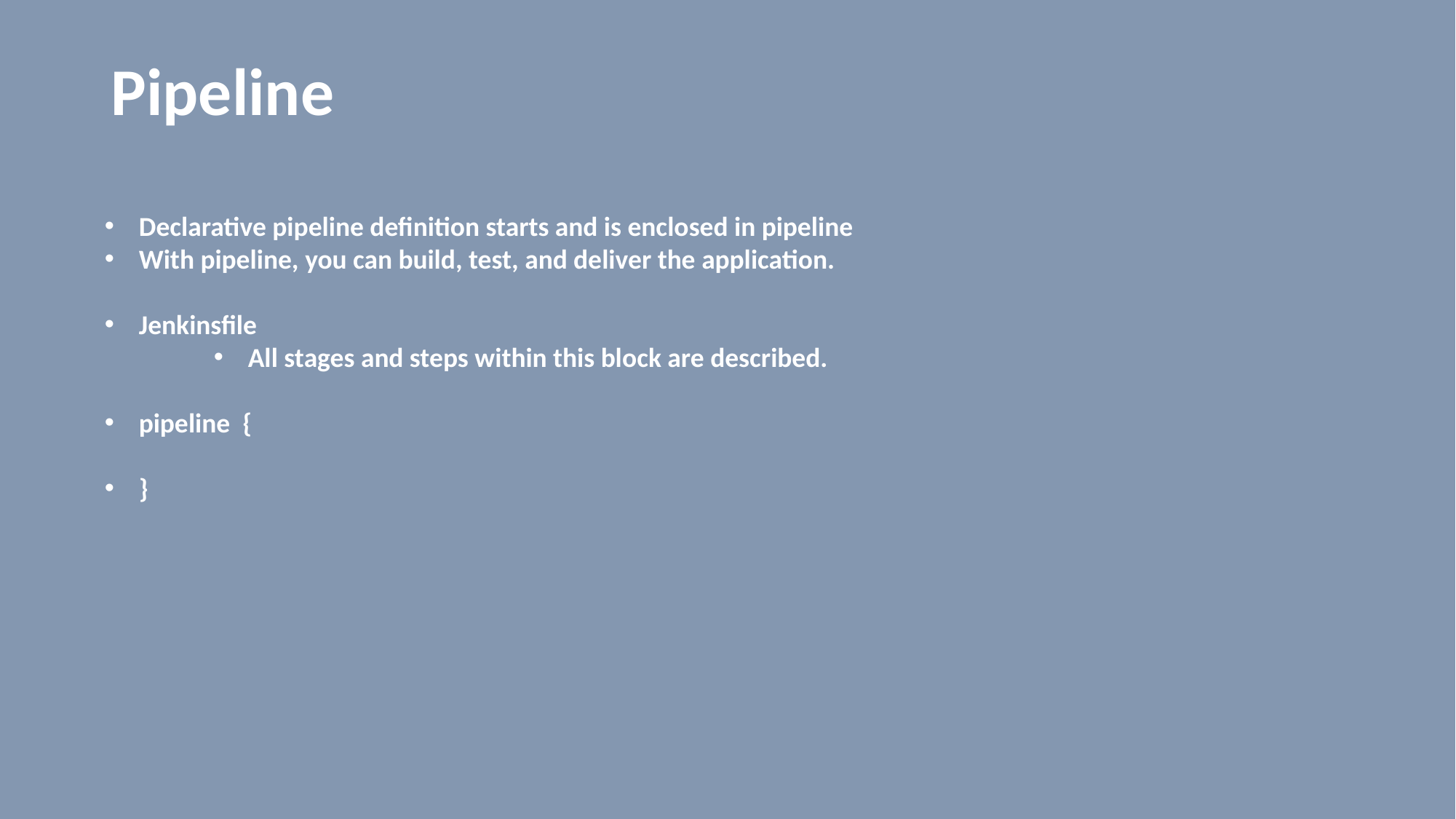

# Pipeline
Declarative pipeline definition starts and is enclosed in pipeline
With pipeline, you can build, test, and deliver the application.

Jenkinsfile
All stages and steps within this block are described.

pipeline  {

}